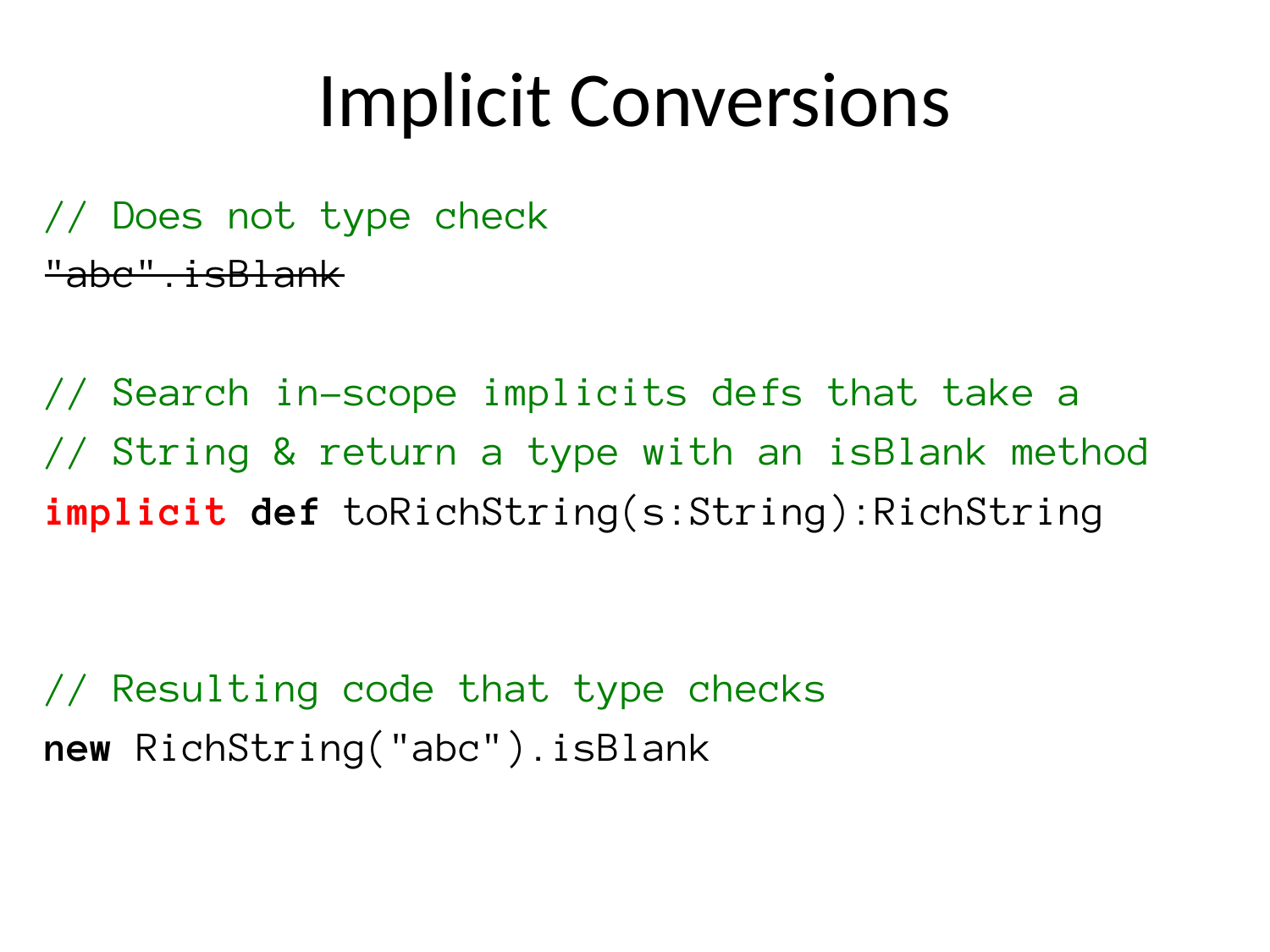

# Implicit Conversions
// Does not type check
"abc".isBlank

// Search in-scope implicits defs that take a
// String & return a type with an isBlank method
implicit def toRichString(s:String):RichString

// Resulting code that type checks
new RichString("abc").isBlank